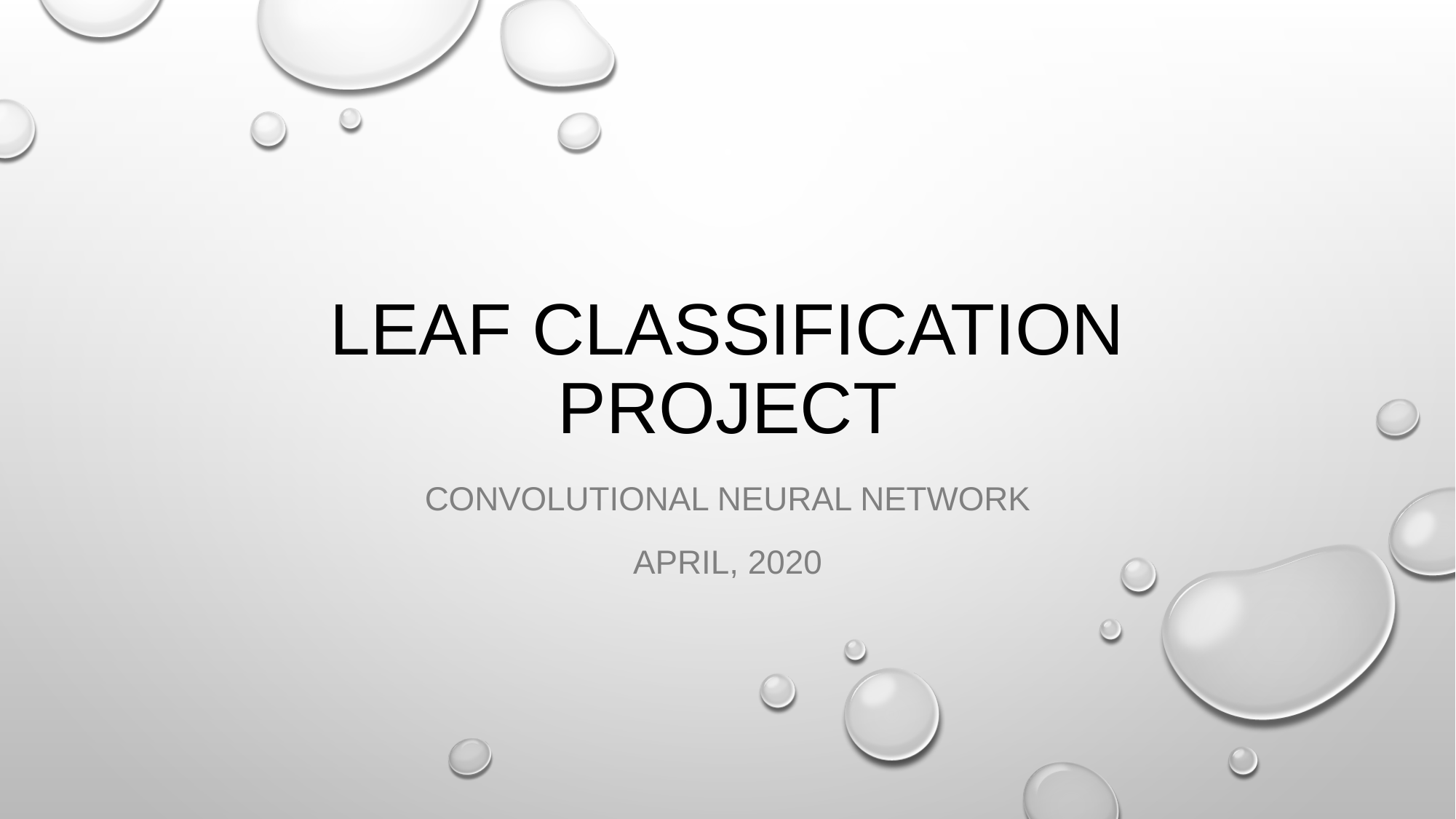

# Leaf classification project
Convolutional neural network
April, 2020